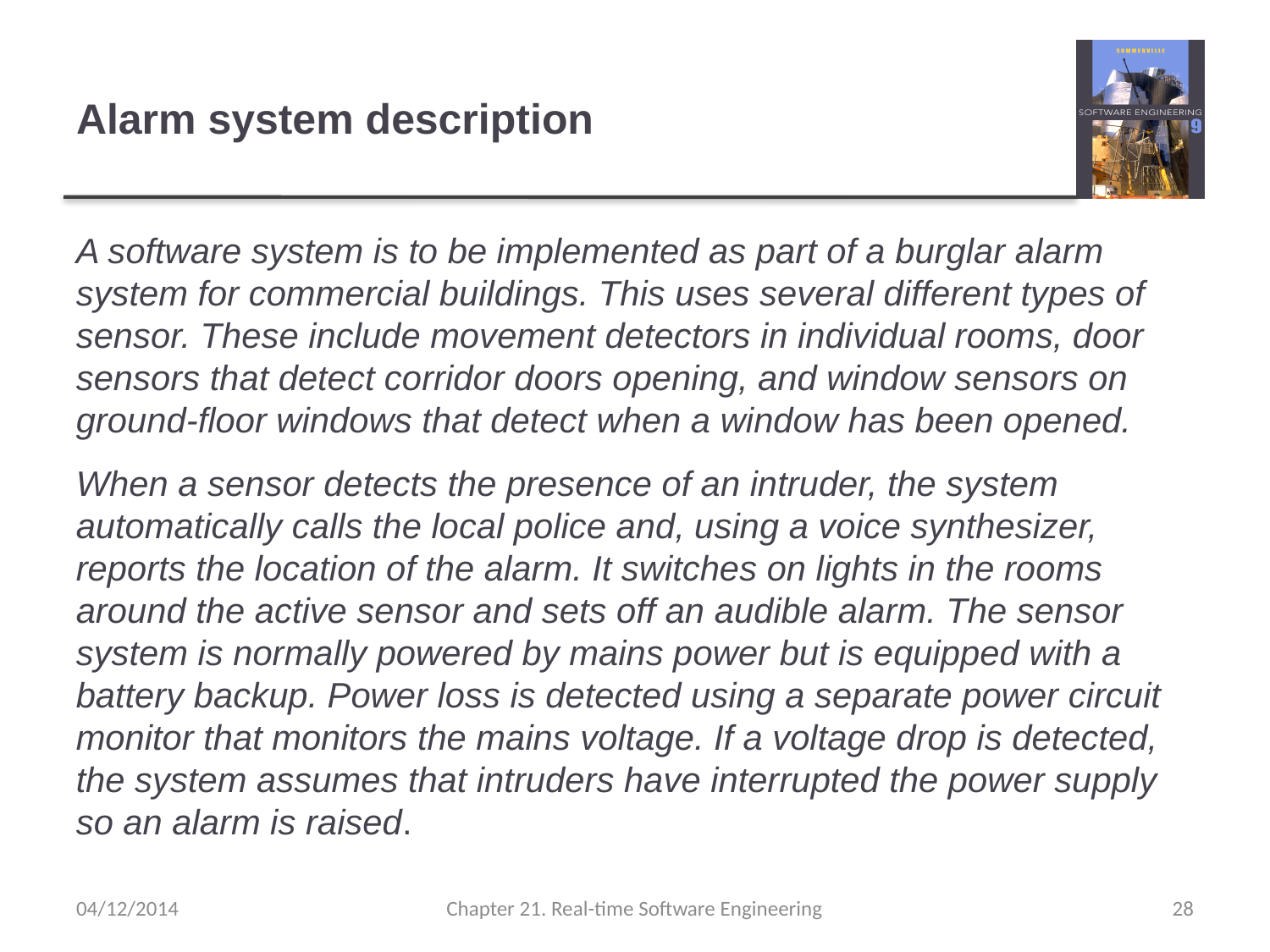

# Alarm system description
A software system is to be implemented as part of a burglar alarm system for commercial buildings. This uses several different types of sensor. These include movement detectors in individual rooms, door sensors that detect corridor doors opening, and window sensors on ground-floor windows that detect when a window has been opened.
When a sensor detects the presence of an intruder, the system automatically calls the local police and, using a voice synthesizer, reports the location of the alarm. It switches on lights in the rooms around the active sensor and sets off an audible alarm. The sensor system is normally powered by mains power but is equipped with a battery backup. Power loss is detected using a separate power circuit monitor that monitors the mains voltage. If a voltage drop is detected, the system assumes that intruders have interrupted the power supply so an alarm is raised.
04/12/2014
Chapter 21. Real-time Software Engineering
28